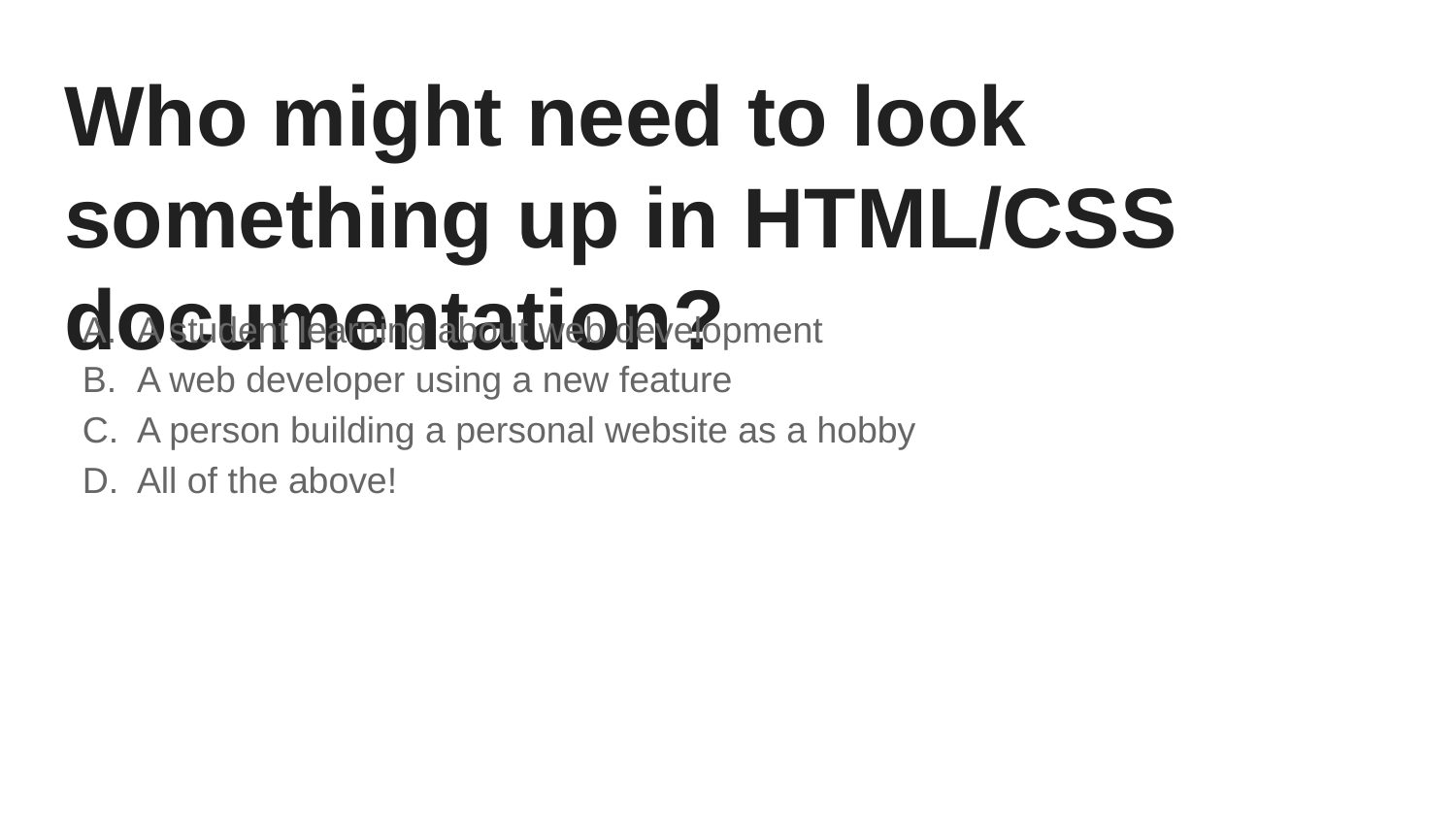

# Who might need to look something up in HTML/CSS documentation?
A student learning about web development
A web developer using a new feature
A person building a personal website as a hobby
All of the above!